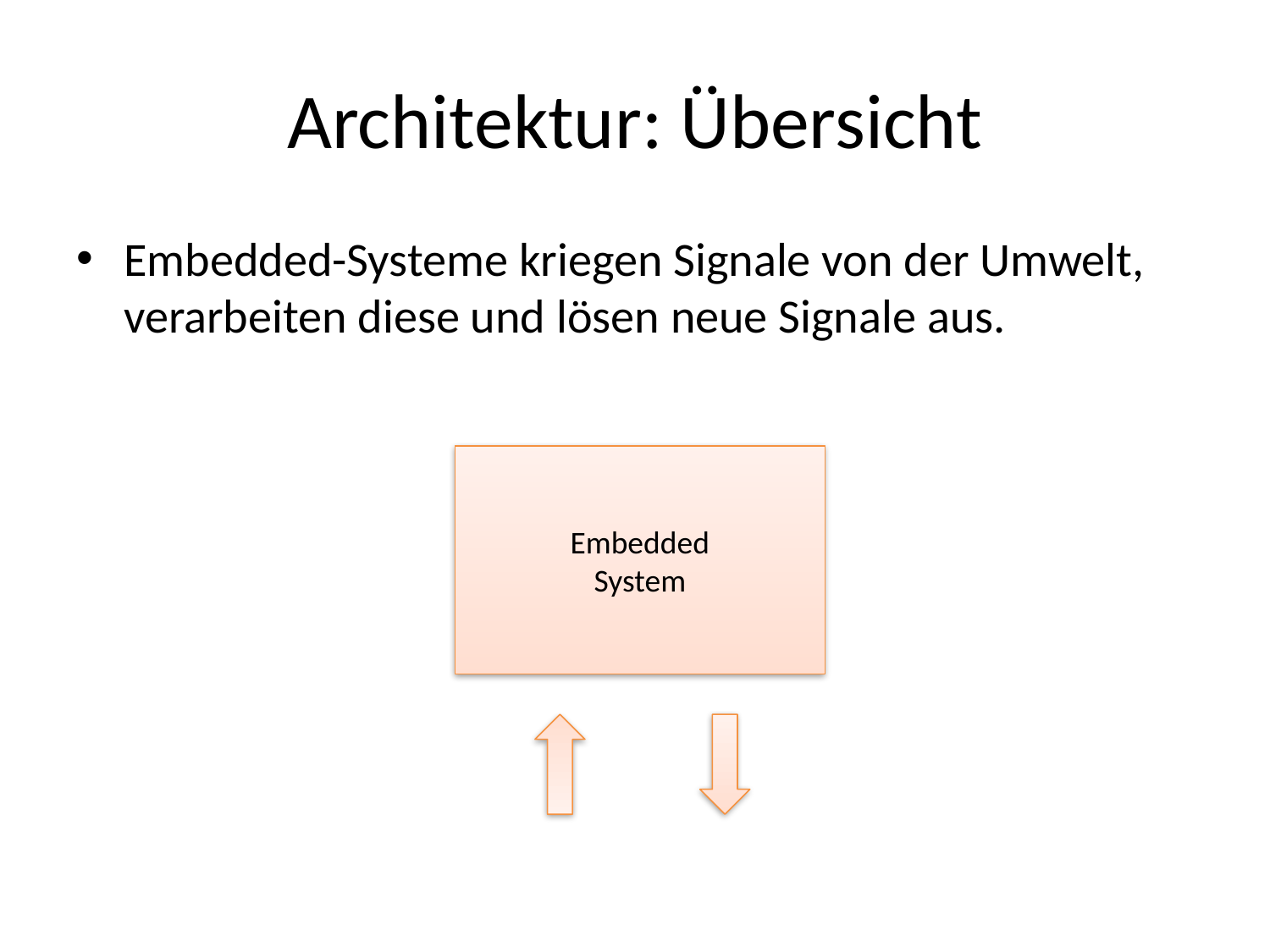

# Architektur: Übersicht
Embedded-Systeme kriegen Signale von der Umwelt, verarbeiten diese und lösen neue Signale aus.
Embedded
System